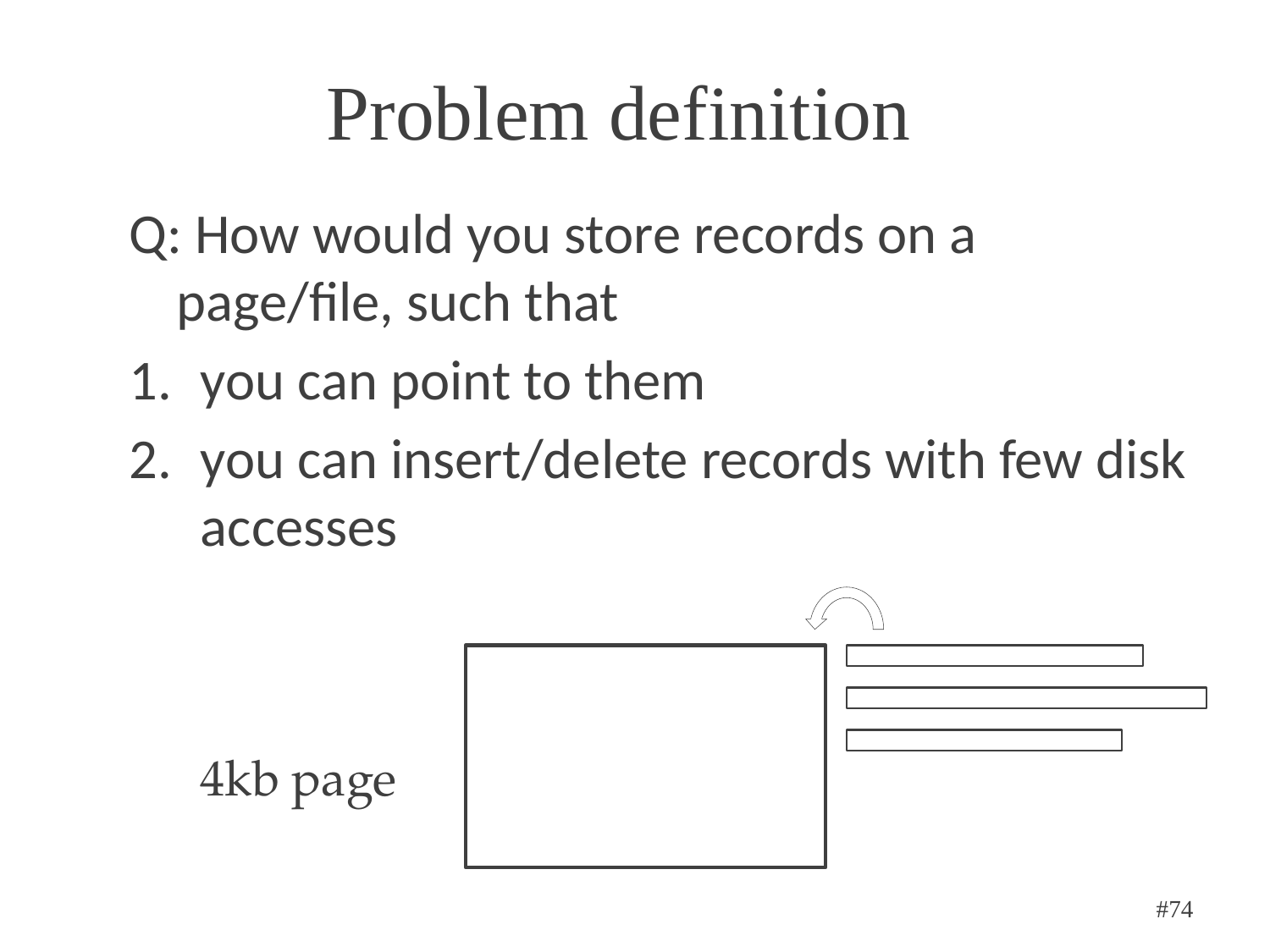

# Problem definition
Q: How would you store records on a page/file, such that
you can point to them
you can insert/delete records with few disk accesses

4kb page

#74